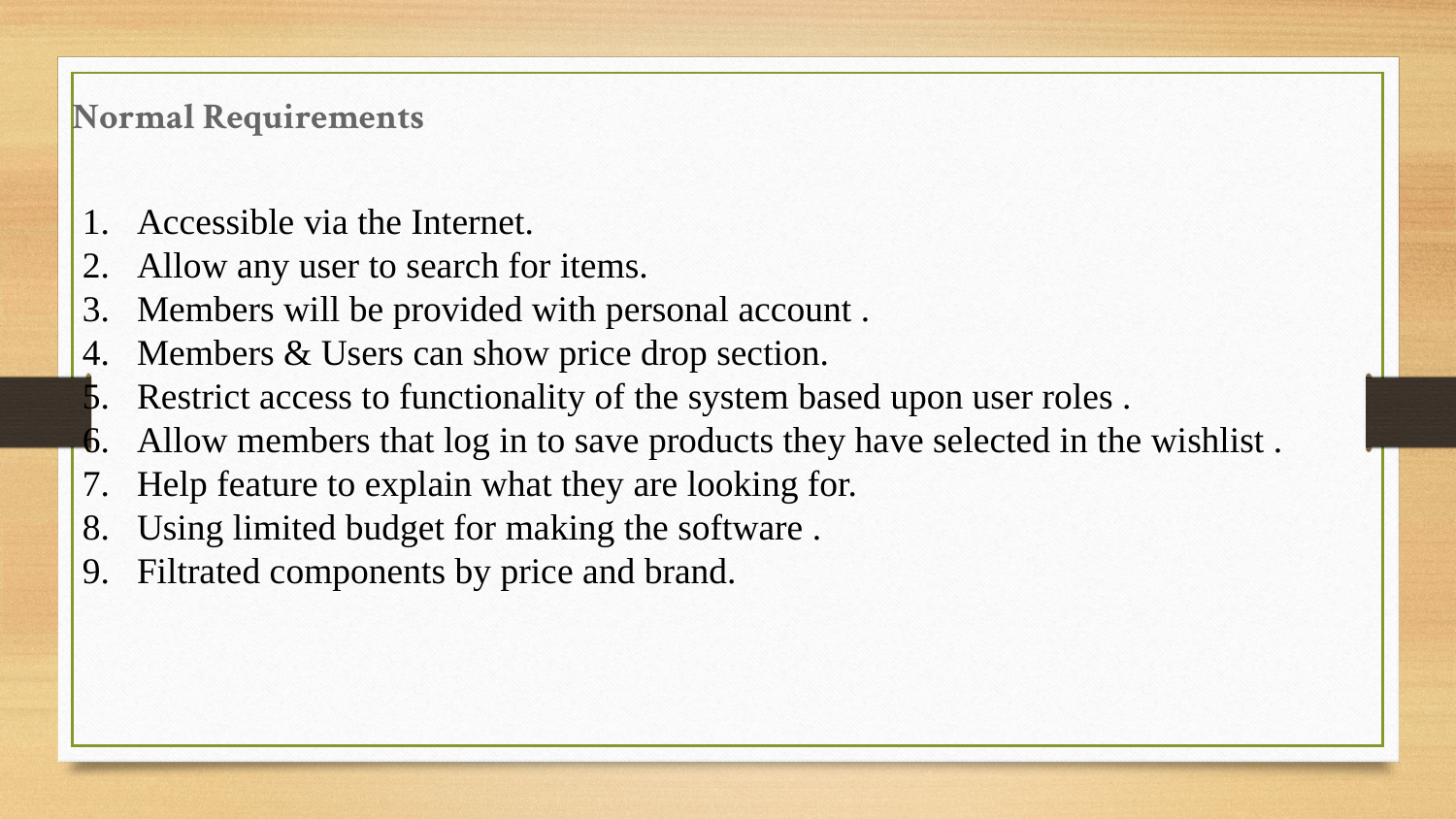

# Normal Requirements

Accessible via the Internet.
Allow any user to search for items.
Members will be provided with personal account .
Members & Users can show price drop section.
Restrict access to functionality of the system based upon user roles .
Allow members that log in to save products they have selected in the wishlist .
Help feature to explain what they are looking for.
Using limited budget for making the software .
Filtrated components by price and brand.